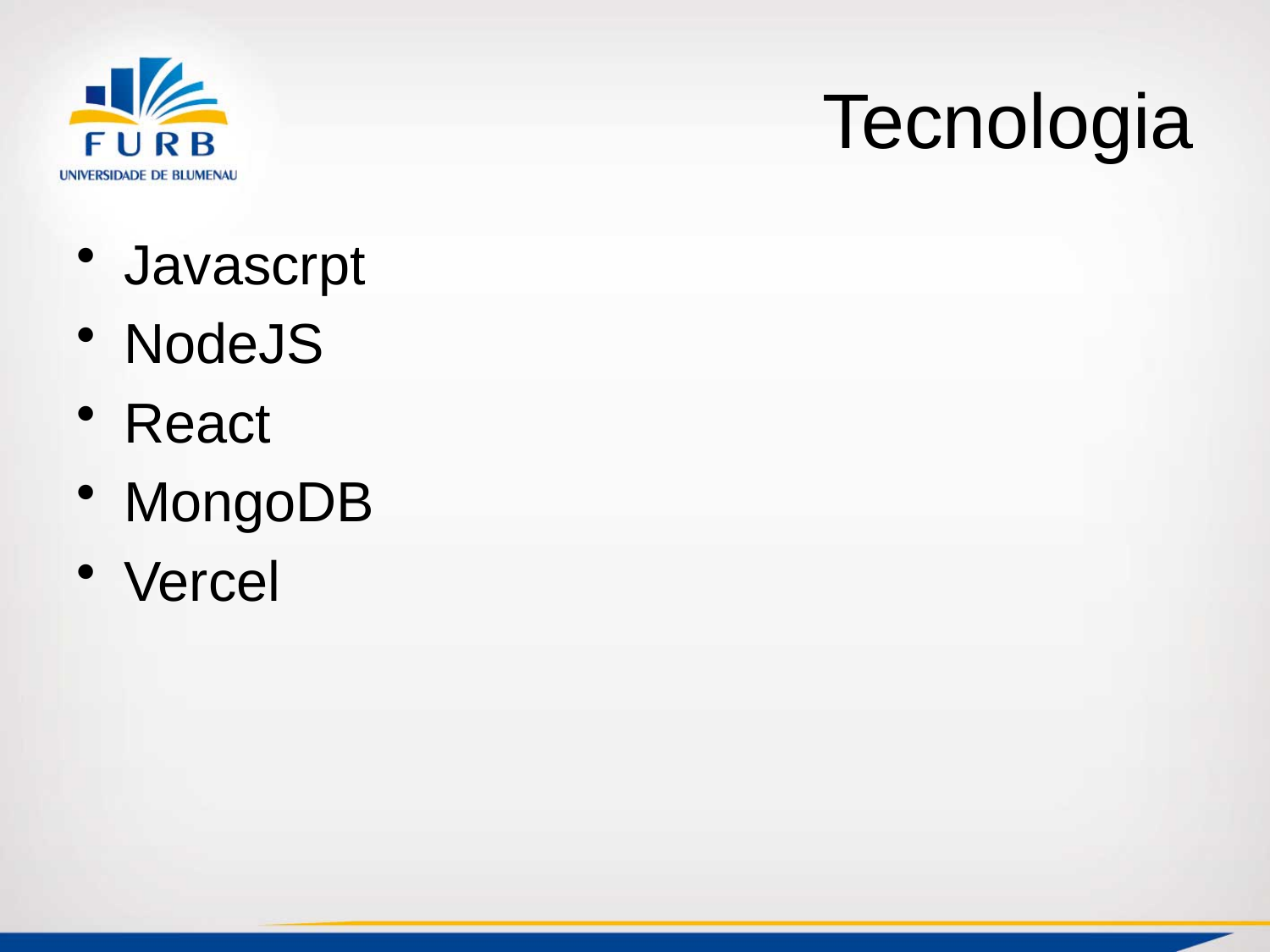

# Tecnologia
Javascrpt
NodeJS
React
MongoDB
Vercel